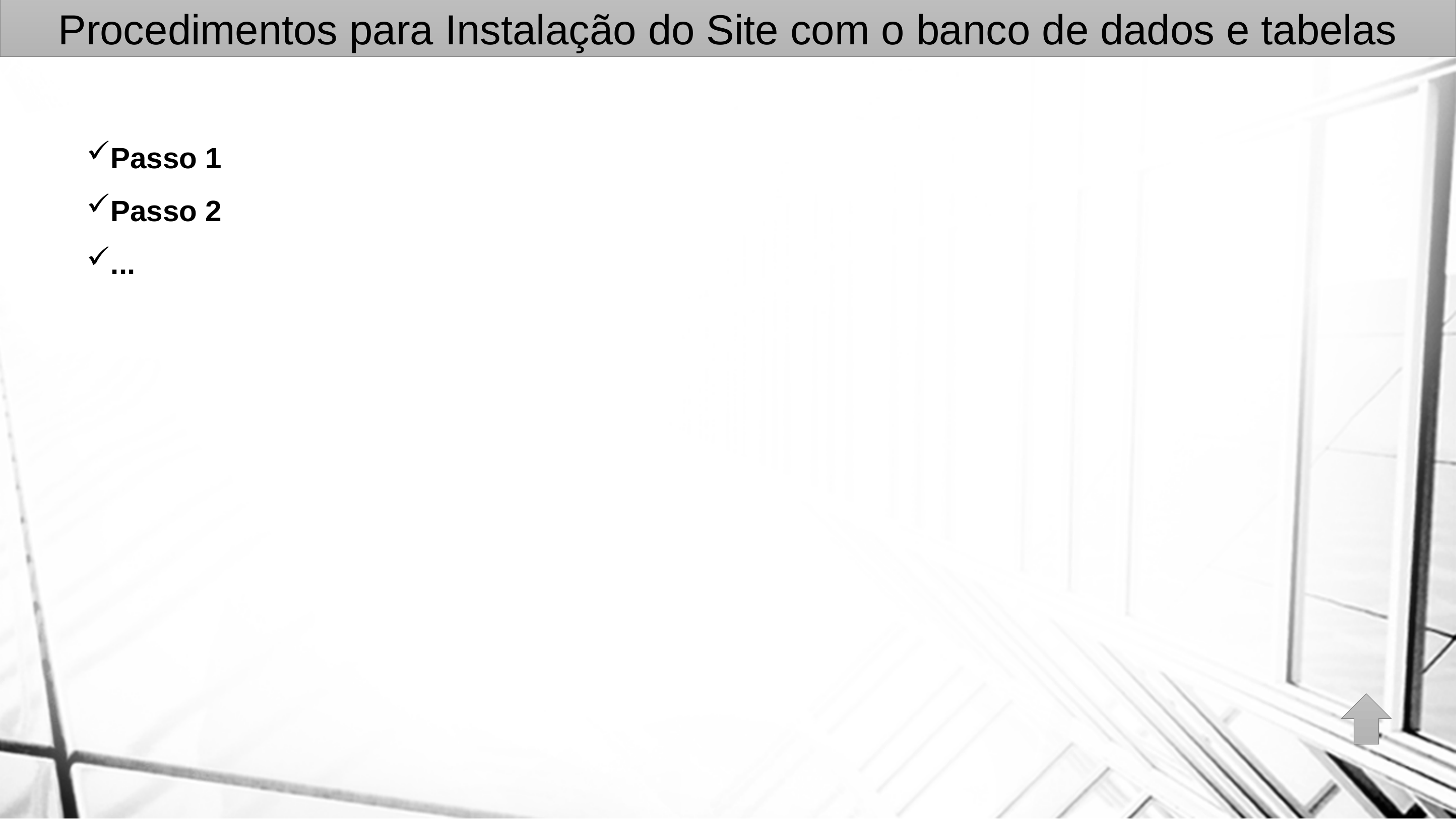

Procedimentos para Instalação do Site com o banco de dados e tabelas
Passo 1
Passo 2
...